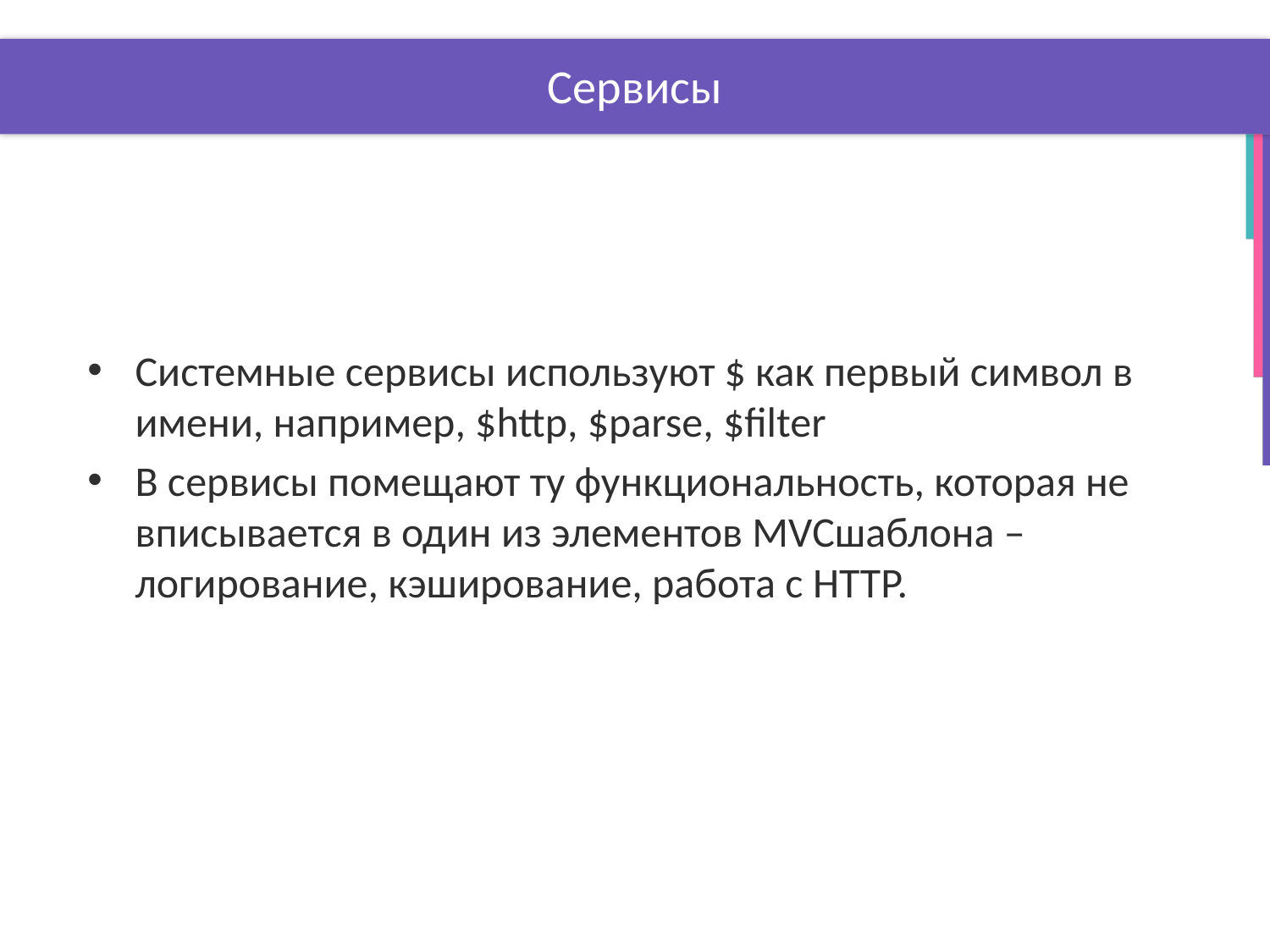

# Сервисы

Системные сервисы используют $ как первый символ в имени, например, $http, $parse, $filter
В сервисы помещают ту функциональность, которая не вписывается в один из элементов MVCшаблона –логирование, кэширование, работа с HTTP.